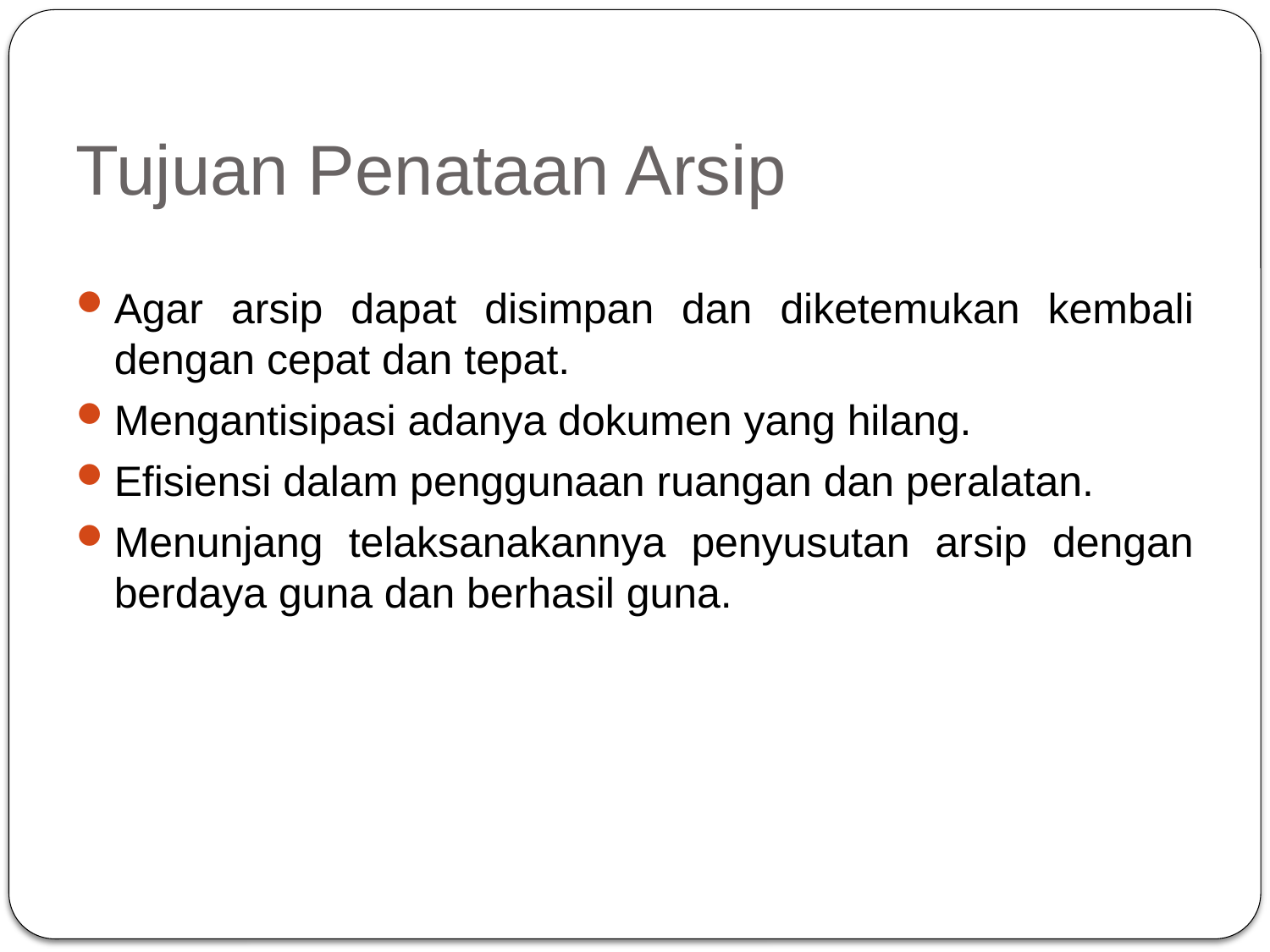

# Tujuan Penataan Arsip

Agar arsip dapat disimpan dan diketemukan kembali dengan cepat dan tepat.
Mengantisipasi adanya dokumen yang hilang.
Efisiensi dalam penggunaan ruangan dan peralatan.
Menunjang telaksanakannya penyusutan arsip dengan berdaya guna dan berhasil guna.